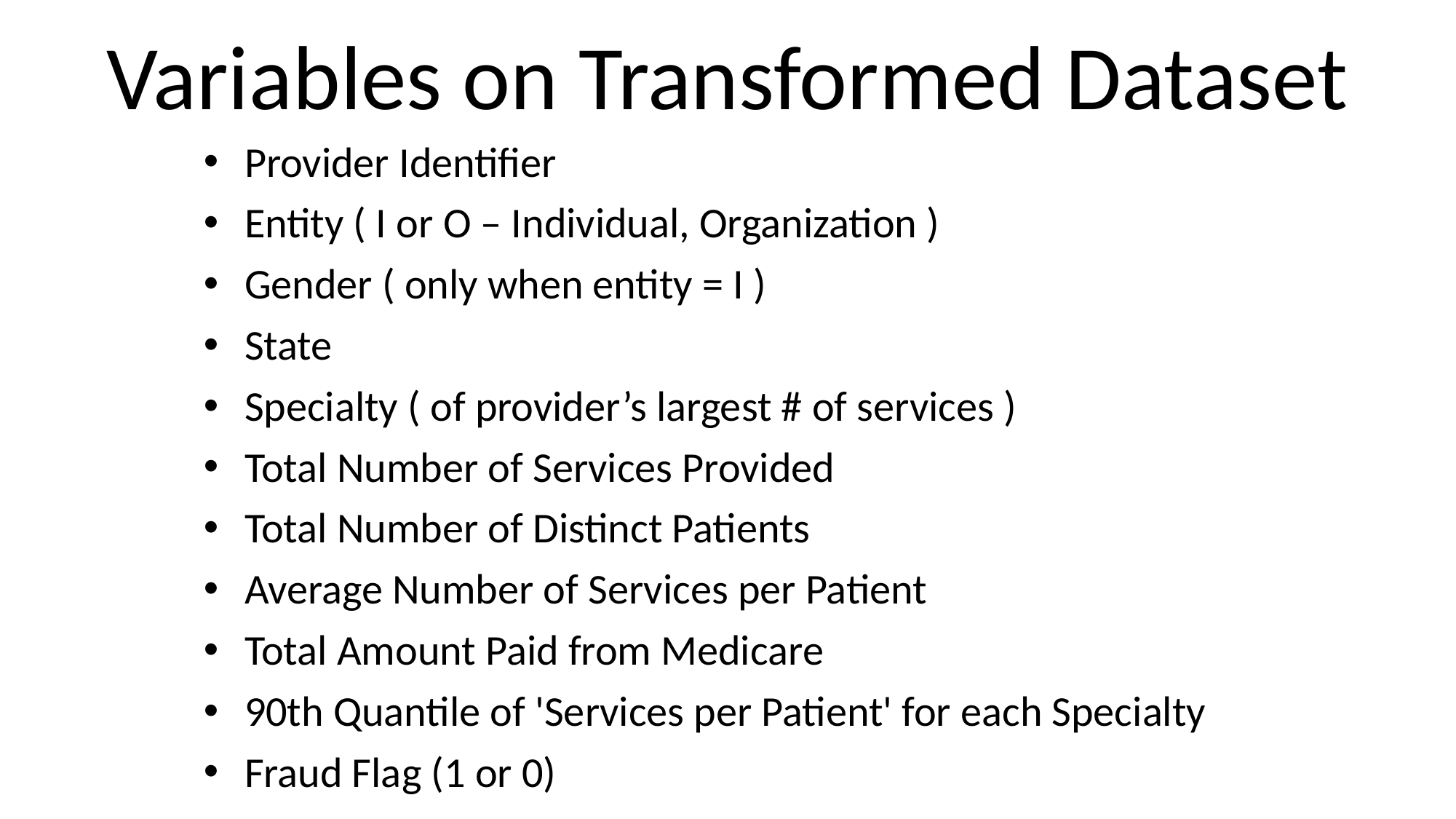

# Variables on Transformed Dataset
Provider Identifier
Entity ( I or O – Individual, Organization )
Gender ( only when entity = I )
State
Specialty ( of provider’s largest # of services )
Total Number of Services Provided
Total Number of Distinct Patients
Average Number of Services per Patient
Total Amount Paid from Medicare
90th Quantile of 'Services per Patient' for each Specialty
Fraud Flag (1 or 0)